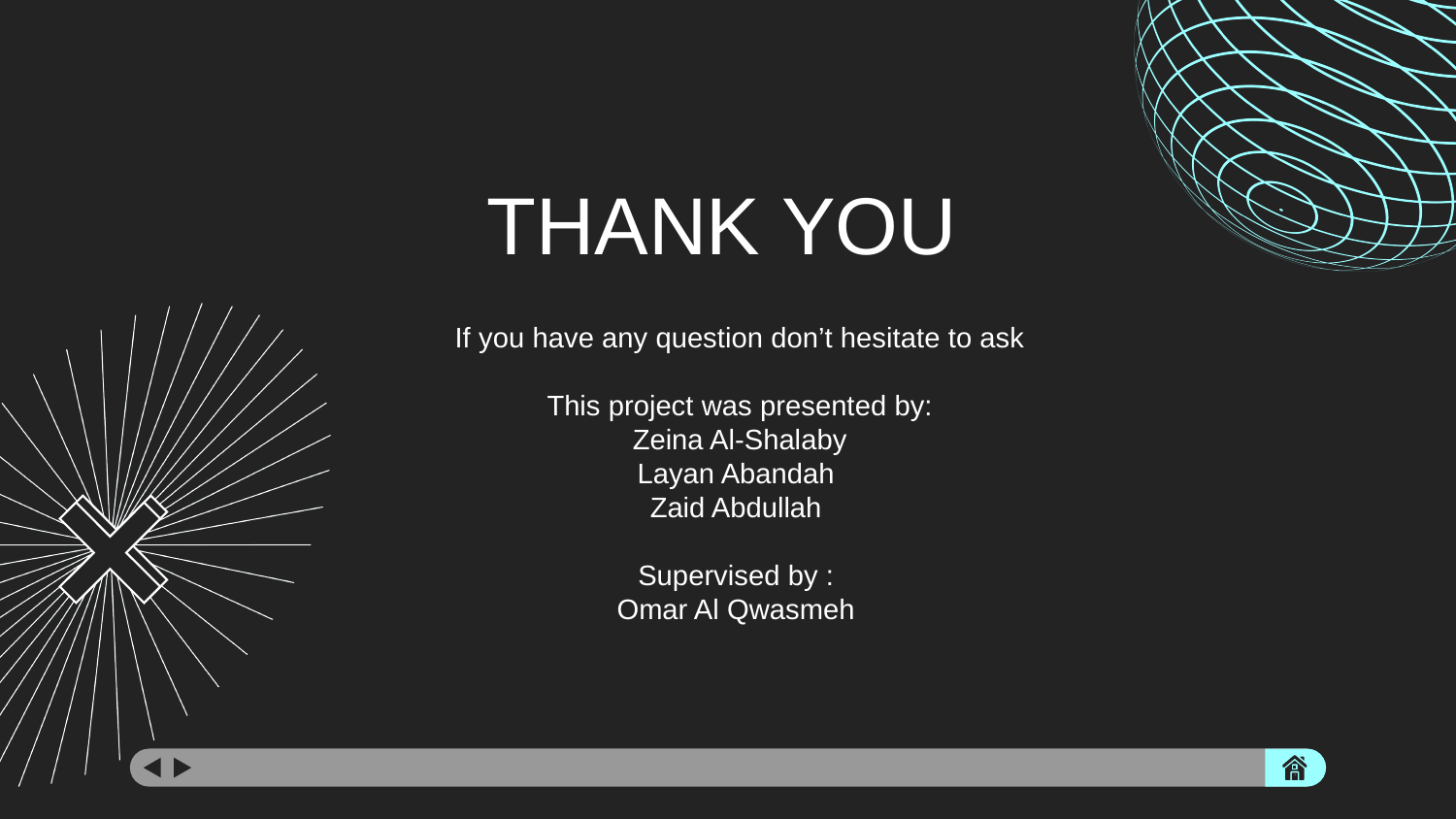

THANK YOU
If you have any question don’t hesitate to ask

This project was presented by:
Zeina Al-Shalaby
Layan Abandah
Zaid Abdullah

Supervised by :
Omar Al Qwasmeh